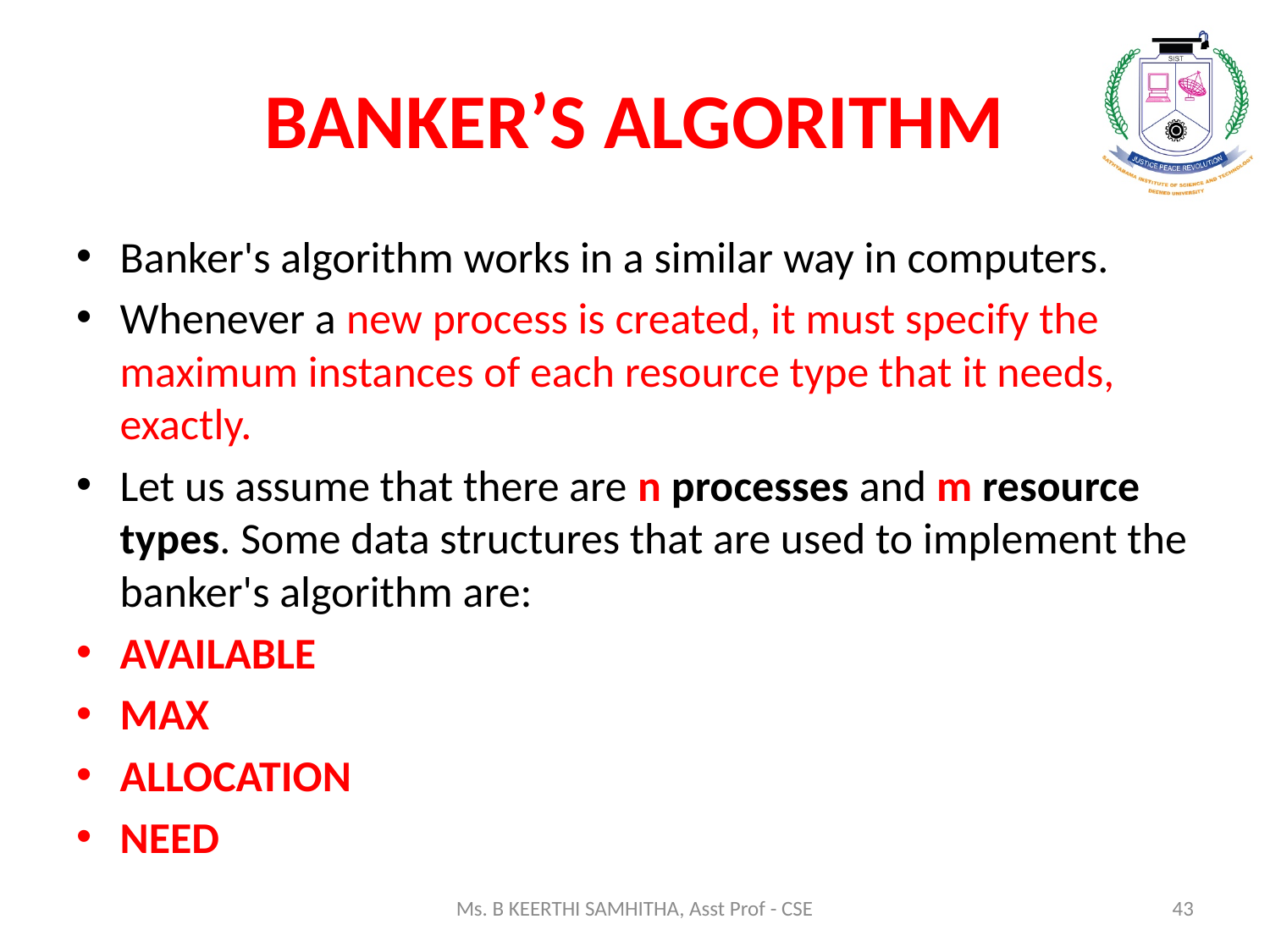

# BANKER’S ALGORITHM
Banker's algorithm works in a similar way in computers.
Whenever a new process is created, it must specify the maximum instances of each resource type that it needs, exactly.
Let us assume that there are n processes and m resource types. Some data structures that are used to implement the banker's algorithm are:
AVAILABLE
MAX
ALLOCATION
NEED
Ms. B KEERTHI SAMHITHA, Asst Prof - CSE
43